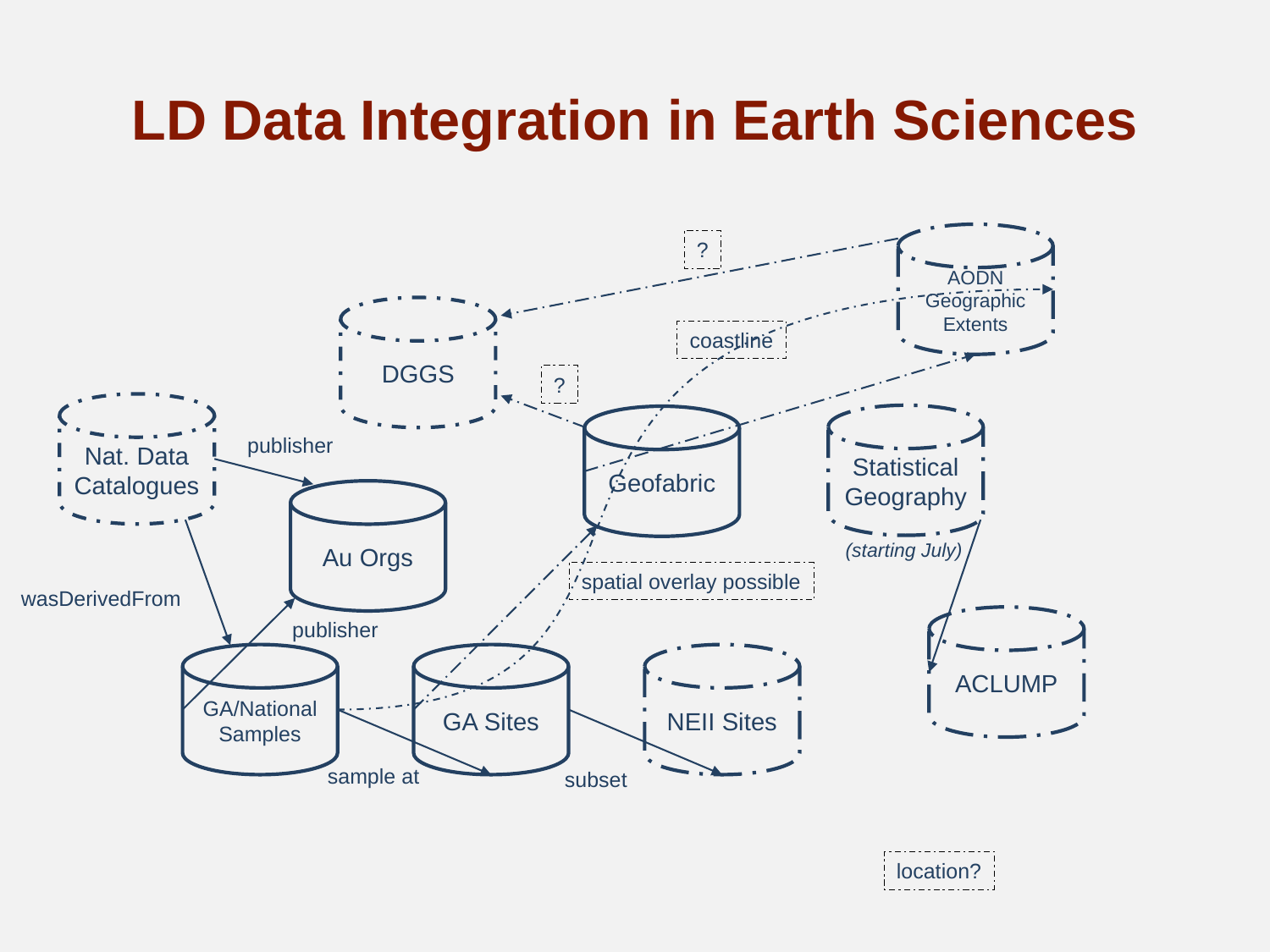

# LD Data Integration in Earth Sciences
AODN Geographic Extents
?
DGGS
coastline
?
Nat. Data Catalogues
Statistical Geography
Geofabric
publisher
Au Orgs
(starting July)
spatial overlay possible
wasDerivedFrom
ACLUMP
publisher
NEII Sites
GA/National Samples
GA Sites
sample at
subset
location?